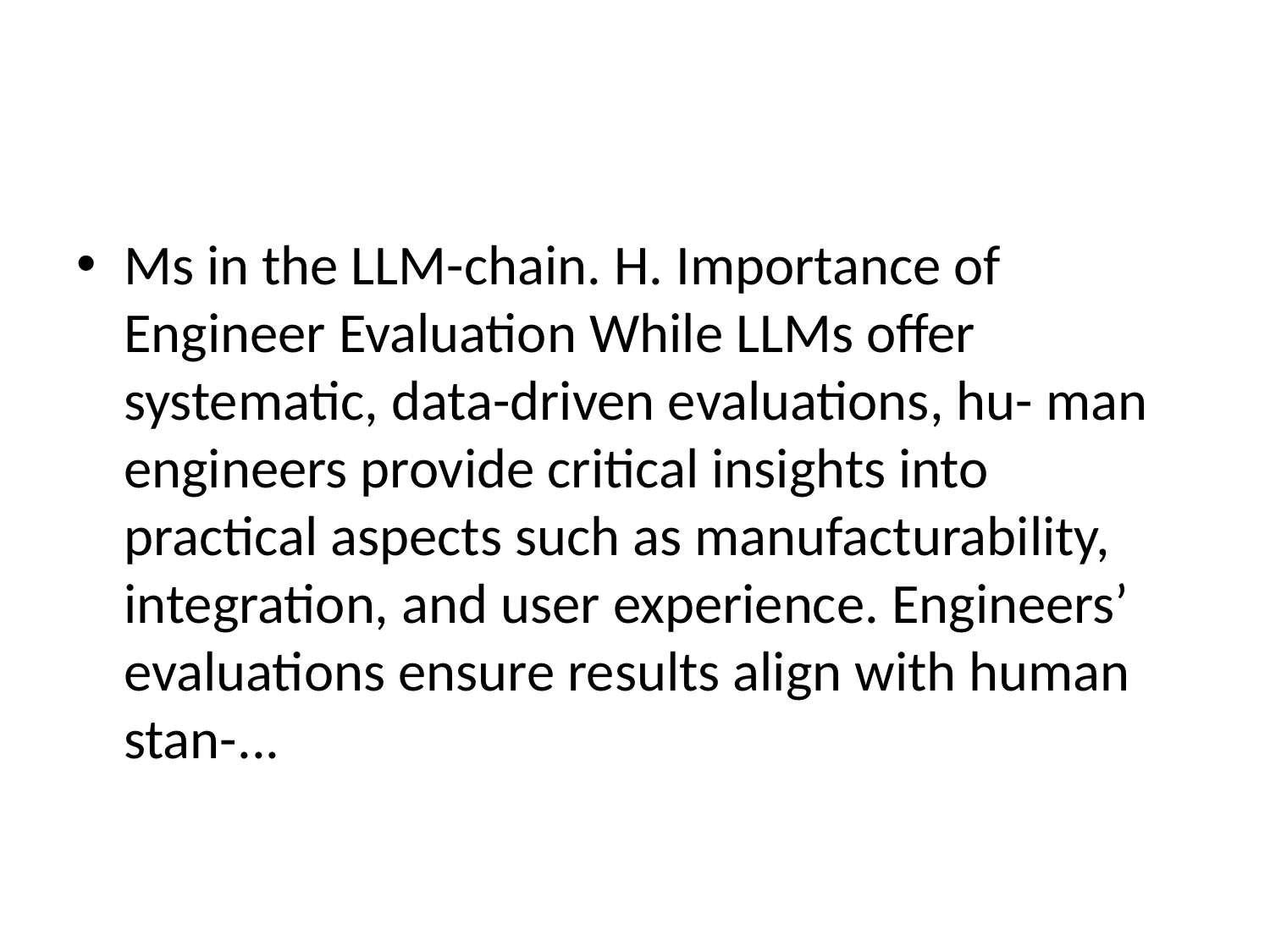

#
Ms in the LLM-chain. H. Importance of Engineer Evaluation While LLMs offer systematic, data-driven evaluations, hu- man engineers provide critical insights into practical aspects such as manufacturability, integration, and user experience. Engineers’ evaluations ensure results align with human stan-...